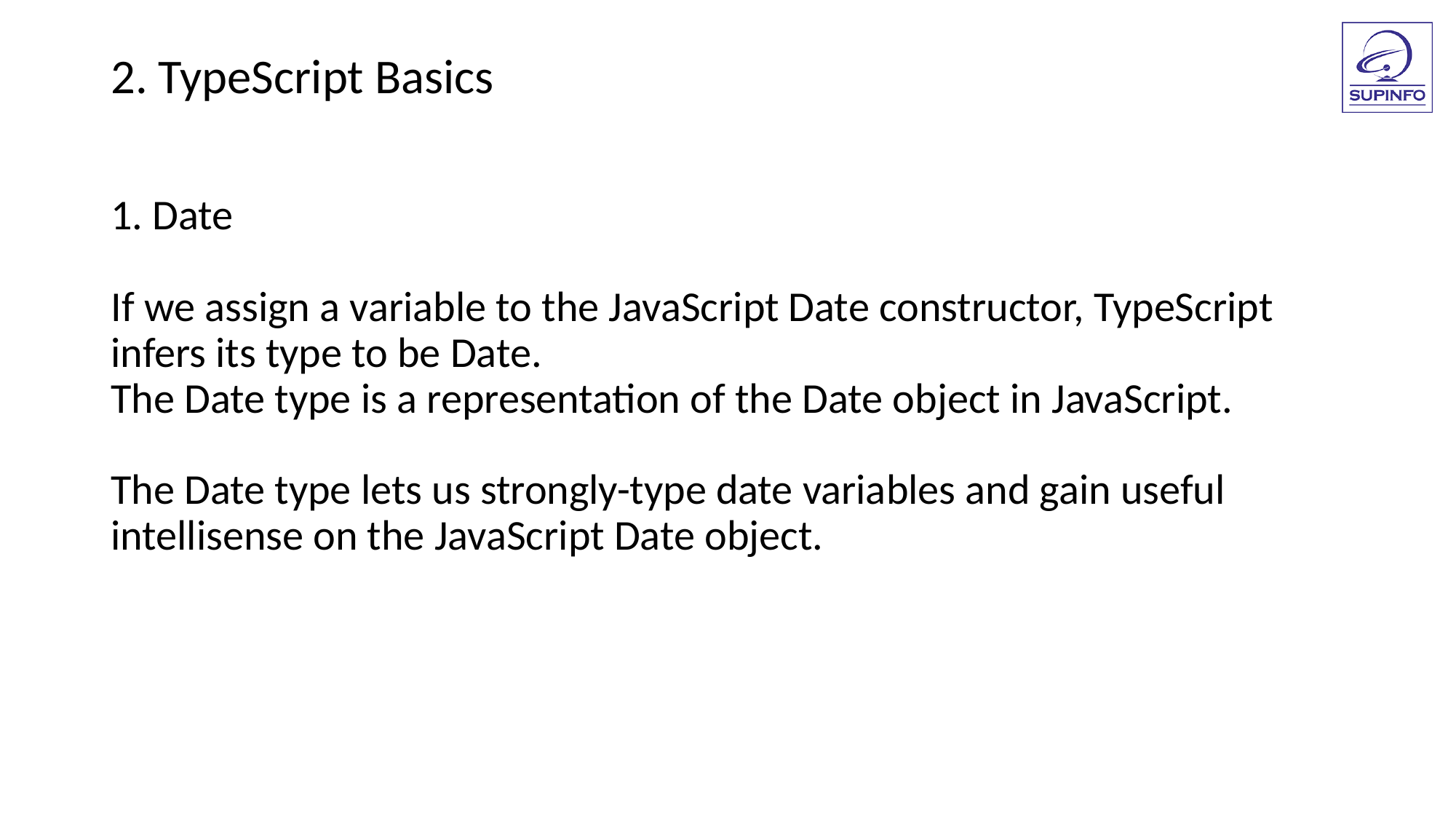

2. TypeScript Basics
1. Date

If we assign a variable to the JavaScript Date constructor, TypeScript infers its type to be Date.
The Date type is a representation of the Date object in JavaScript.

The Date type lets us strongly-type date variables and gain useful intellisense on the JavaScript Date object.